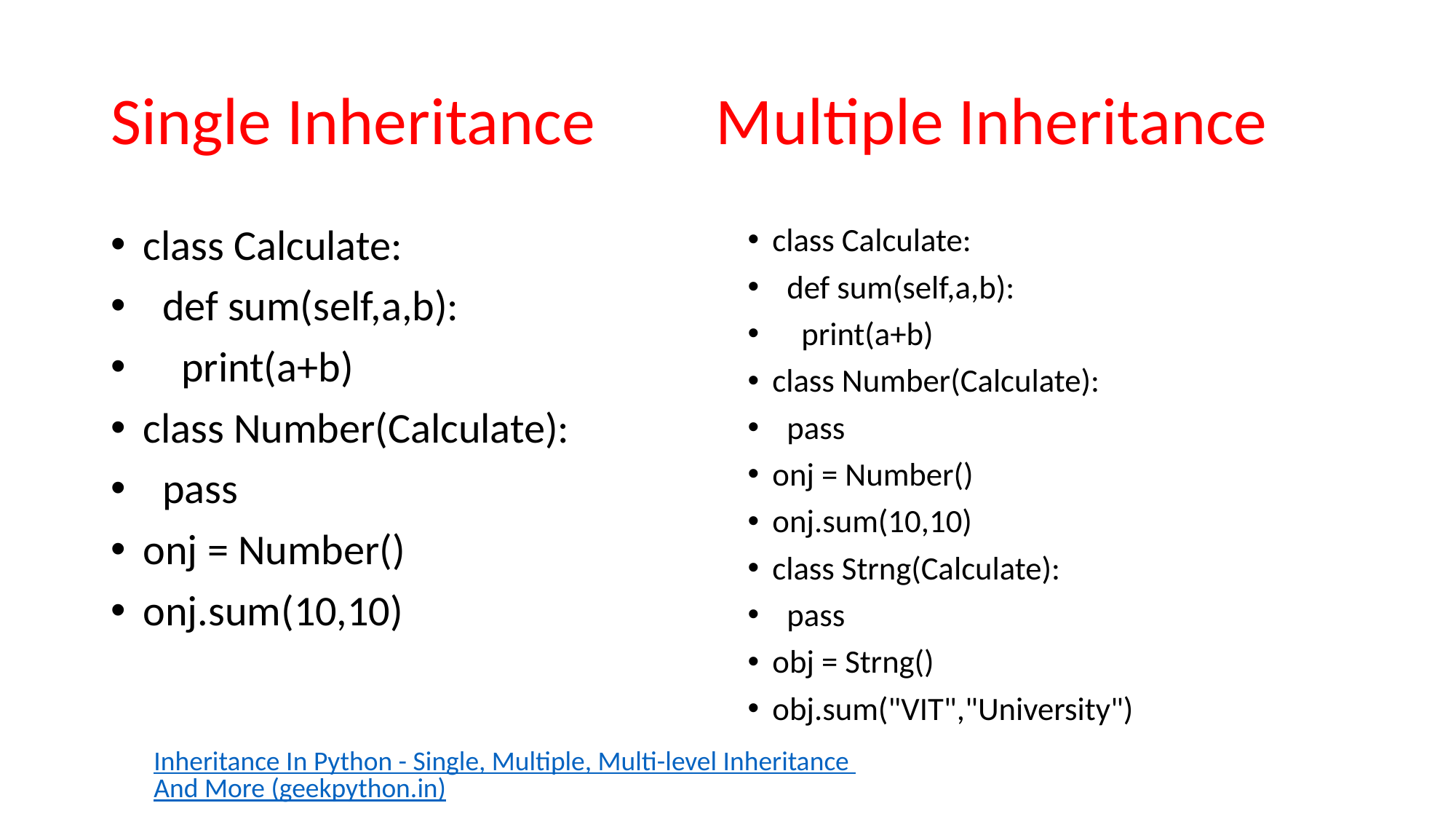

# Single Inheritance        Multiple Inheritance
class Calculate:
  def sum(self,a,b):
    print(a+b)
class Number(Calculate):
  pass
onj = Number()
onj.sum(10,10)

class Calculate:
  def sum(self,a,b):
    print(a+b)
class Number(Calculate):
  pass
onj = Number()
onj.sum(10,10)
class Strng(Calculate):
  pass
obj = Strng()
obj.sum("VIT","University")

Inheritance In Python - Single, Multiple, Multi-level Inheritance And More (geekpython.in)
| class Manager:   def \_\_init\_\_(self, role, salary):     self.role = role     self.salary = salary     def print(self):     print("Role: ", self.role)     print("Salary: ", self.salary) P\_Manager = Manager("Monitoring", "24lacs") P\_Manager.print() # Create an object of the Dog class #P\_Manager = Manager("Monitoring", "24lacs") #P\_Manager.print() P\_Manager1=Manager() P\_Manager1.get\_role() P\_Manager1.get\_salary() P\_Manager1.set\_role("Managing") P\_Manager1.set\_salary("30lacs") P\_Manager1.print() | # prompt: create class and object in python class Manager:    def \_\_init\_\_(self):     self.role = " "     self.salary = " "       def get\_role(self):     return self.role     def get\_salary(self):     return self.salary     def set\_role(self, role):     self.role = role       def set\_salary(self, salary):     self.salary = salary     def print(self):     print("Role: ", self.role)     print("Salary: ", self.salary) |
| --- | --- |